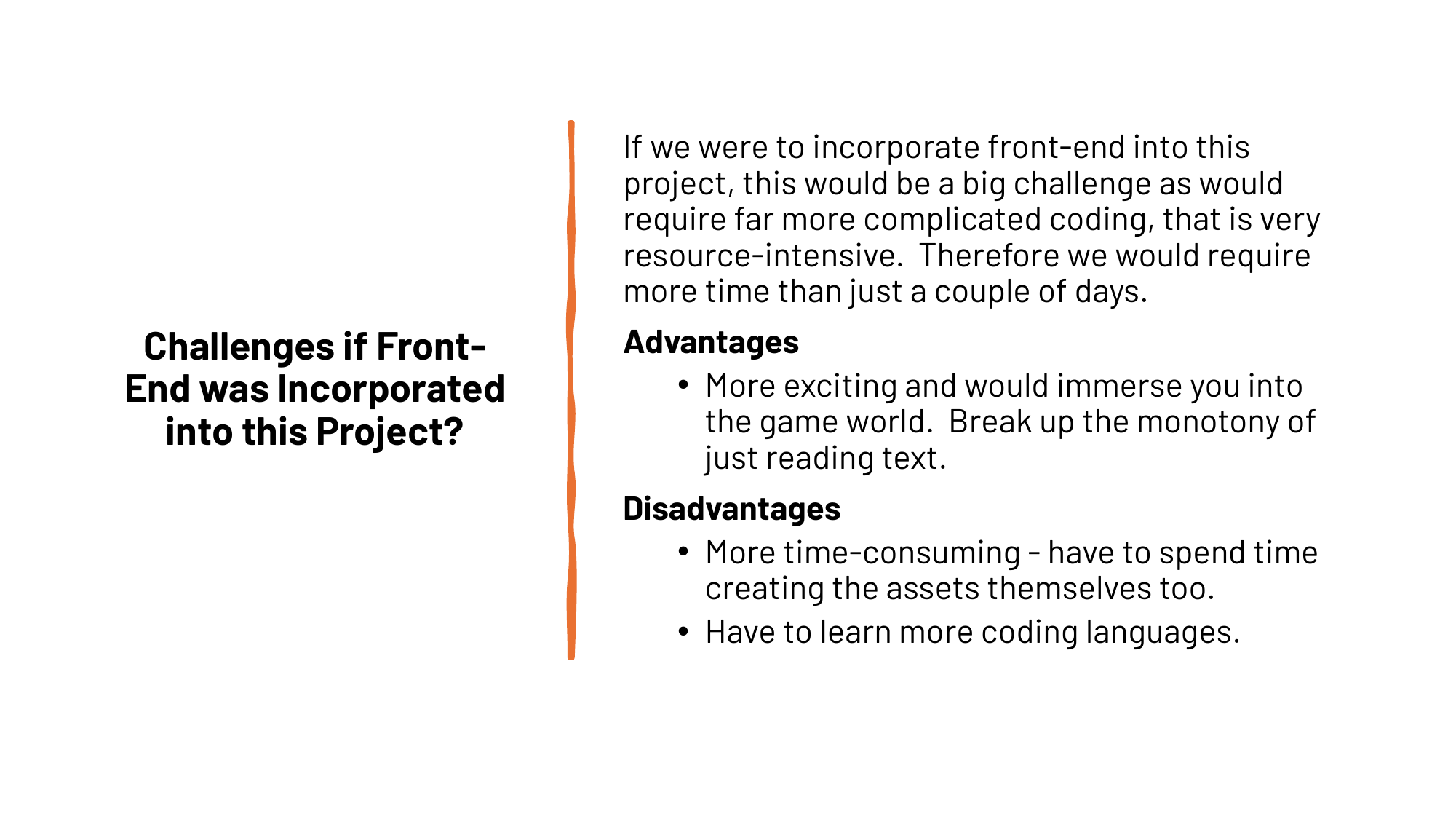

# Challenges if Front-End was Incorporated into this Project?
If we were to incorporate front-end into this project, this would be a big challenge as would require far more complicated coding, that is very resource-intensive.  Therefore we would require more time than just a couple of days.
Advantages
More exciting and would immerse you into the game world.  Break up the monotony of just reading text.
Disadvantages
More time-consuming - have to spend time creating the assets themselves too.
Have to learn more coding languages.